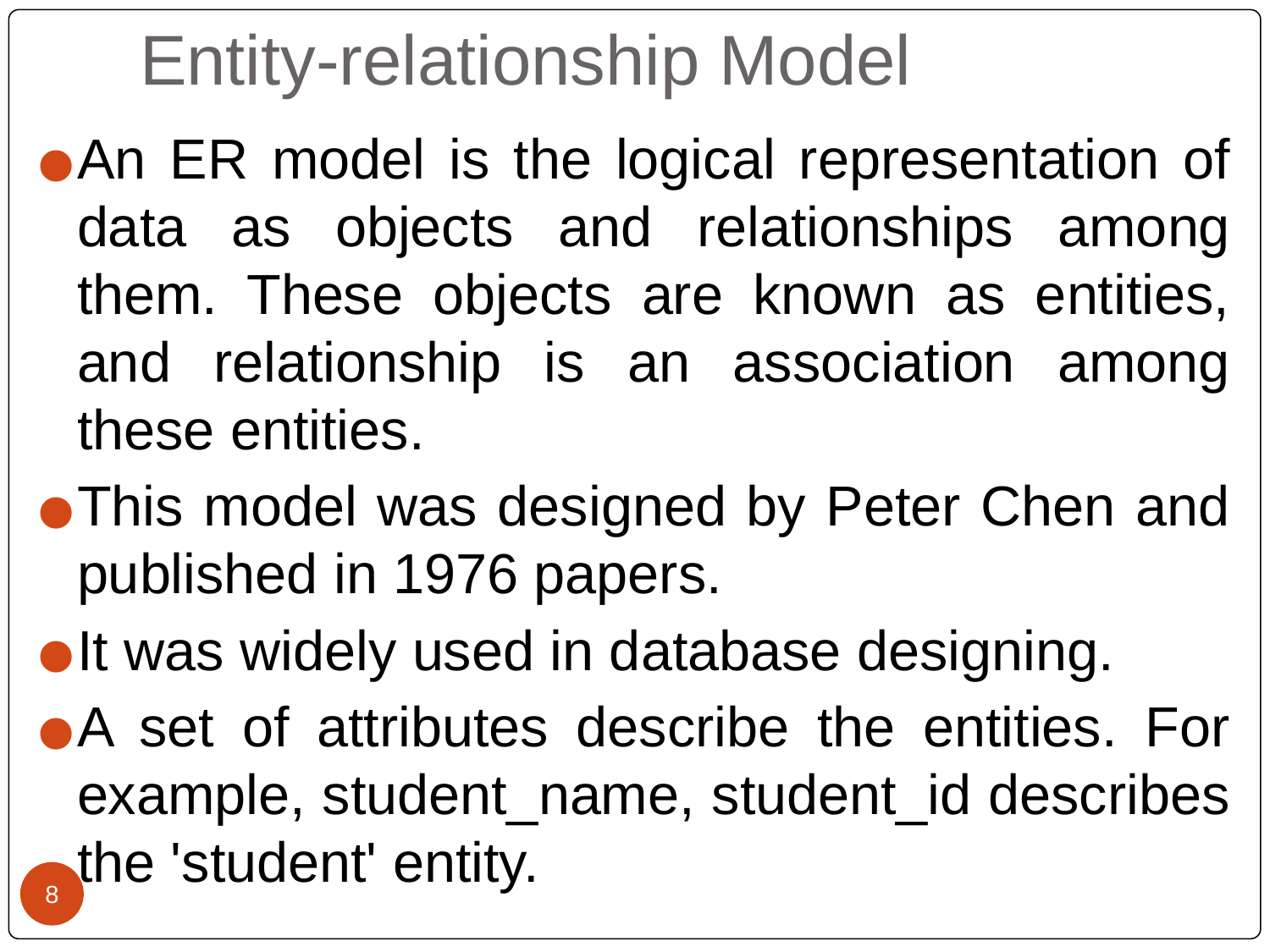

# Entity-relationship Model
An ER model is the logical representation of data as objects and relationships among them. These objects are known as entities, and relationship is an association among these entities.
This model was designed by Peter Chen and published in 1976 papers.
It was widely used in database designing.
A set of attributes describe the entities. For example, student_name, student_id describes the 'student' entity.
8